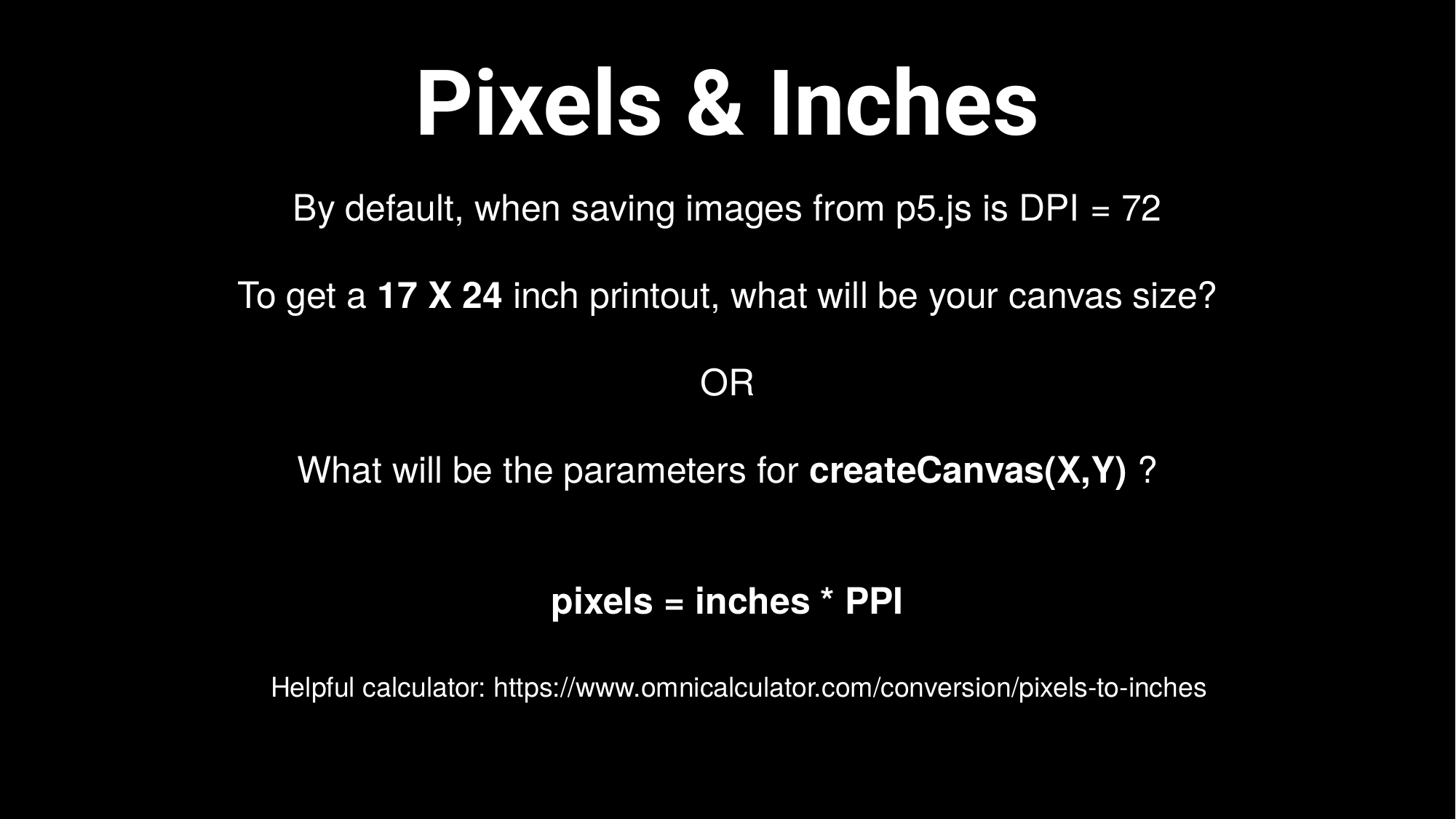

Pixels & Inches
By default, when saving images from p5.js is DPI = 72

To get a 17 X 24 inch printout, what will be your canvas size?

OR

What will be the parameters for createCanvas(X,Y) ?

pixels = inches * PPI

Helpful calculator: https://www.omnicalculator.com/conversion/pixels-to-inches